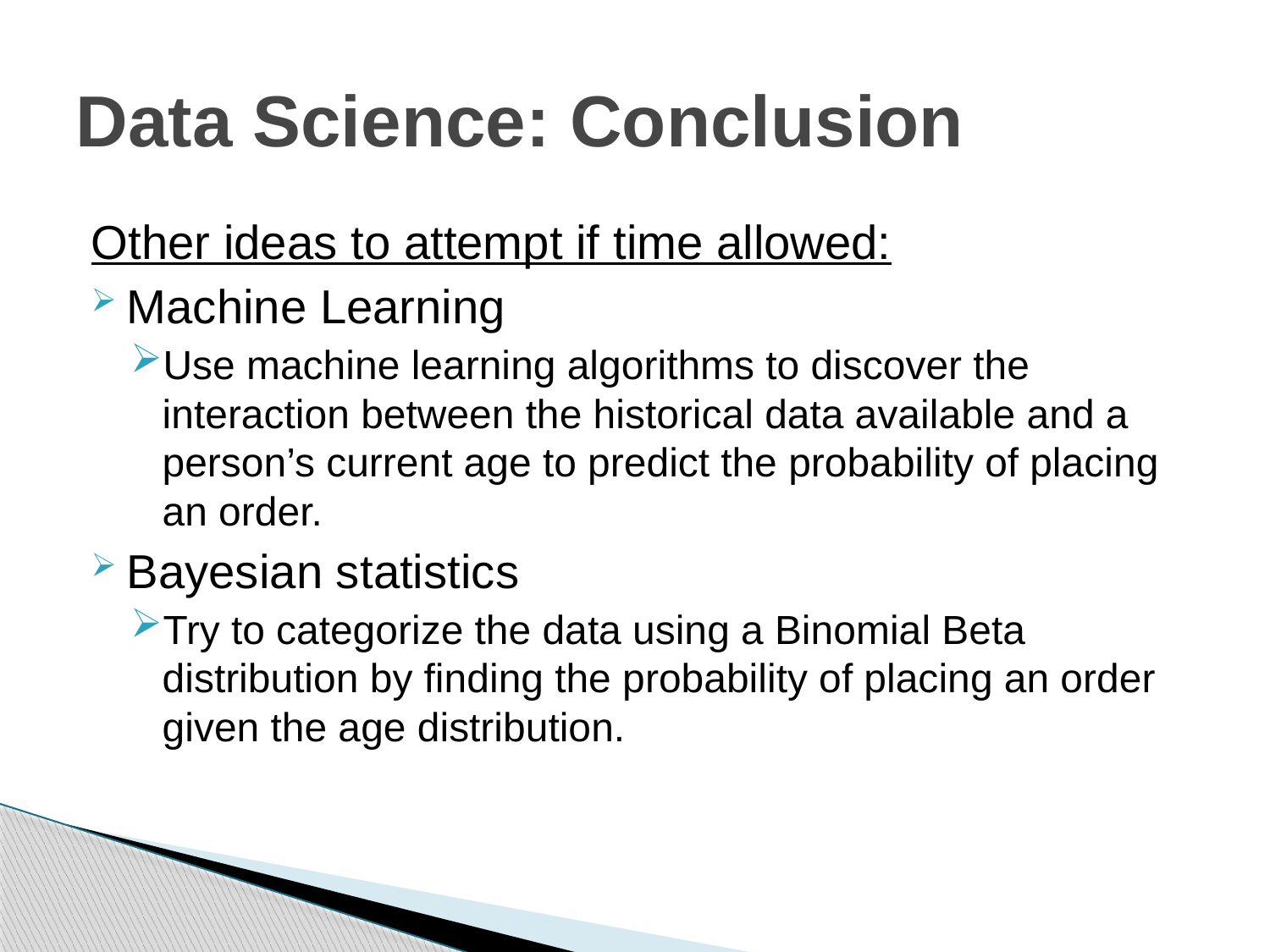

# Data Science: Conclusion
Other ideas to attempt if time allowed:
Machine Learning
Use machine learning algorithms to discover the interaction between the historical data available and a person’s current age to predict the probability of placing an order.
Bayesian statistics
Try to categorize the data using a Binomial Beta distribution by finding the probability of placing an order given the age distribution.